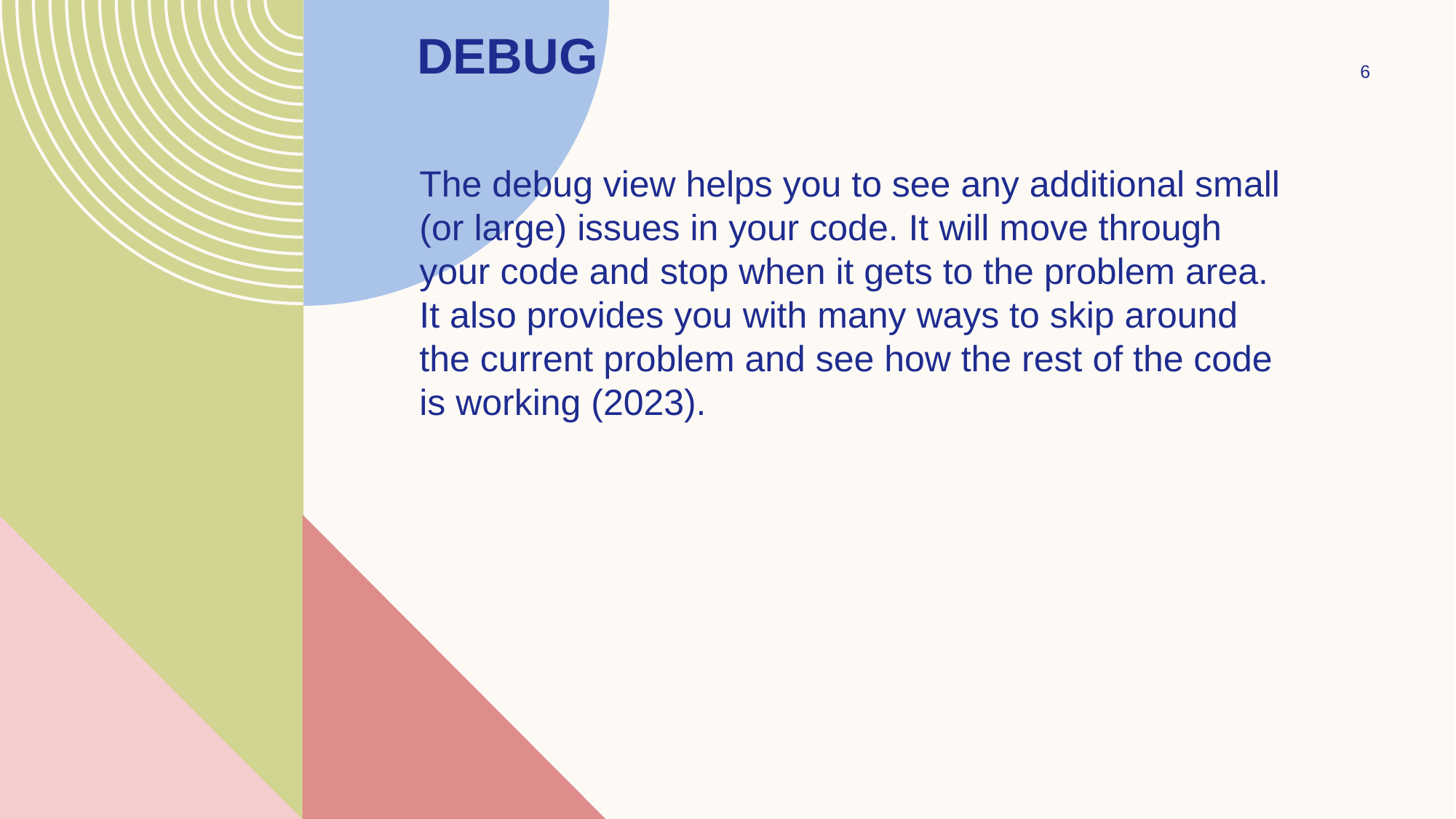

# Debug
6
The debug view helps you to see any additional small (or large) issues in your code. It will move through your code and stop when it gets to the problem area. It also provides you with many ways to skip around the current problem and see how the rest of the code is working (2023).